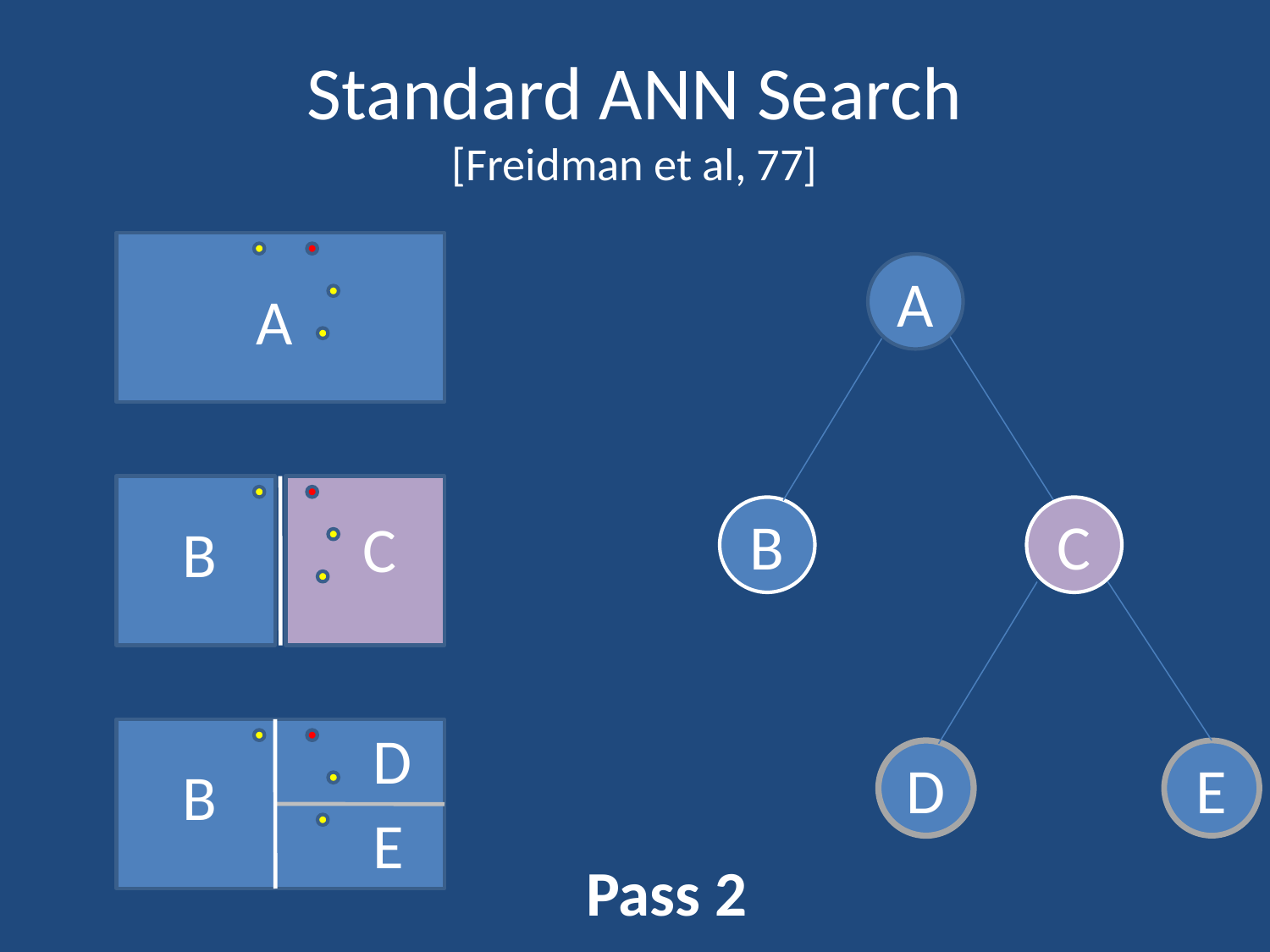

# Standard ANN Search [Freidman et al, 77]

A
A

B
C
C
B

D

D
E
B

E

Pass 2